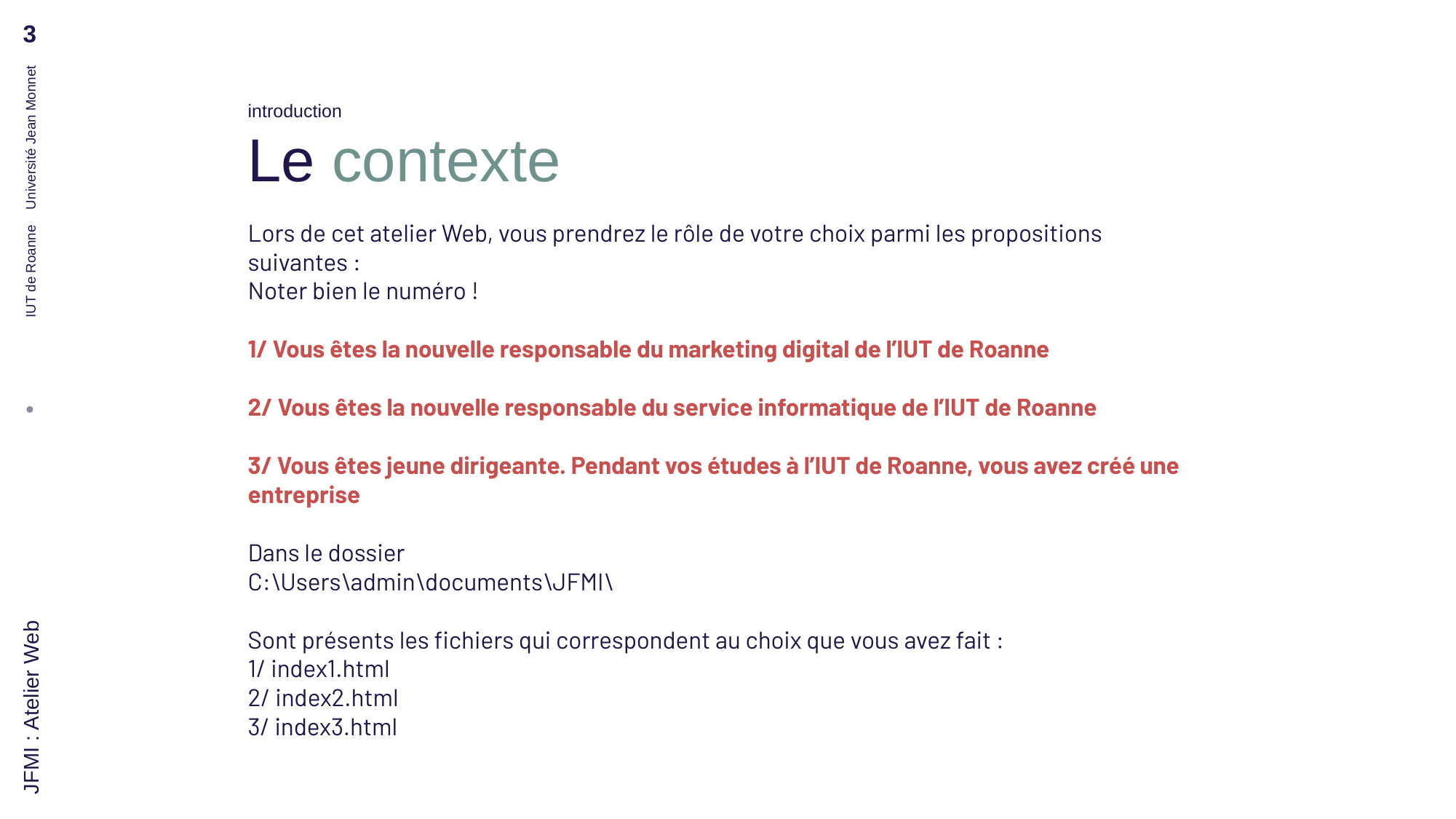

introduction
Le contexte

Lors de cet atelier Web, vous prendrez le rôle de votre choix parmi les propositions suivantes :
Noter bien le numéro !

1/ Vous êtes la nouvelle responsable du marketing digital de l’IUT de Roanne

2/ Vous êtes la nouvelle responsable du service informatique de l’IUT de Roanne

3/ Vous êtes jeune dirigeante. Pendant vos études à l’IUT de Roanne, vous avez créé une entreprise

Dans le dossier
C:\Users\admin\documents\JFMI\

Sont présents les fichiers qui correspondent au choix que vous avez fait :
1/ index1.html
2/ index2.html
3/ index3.html